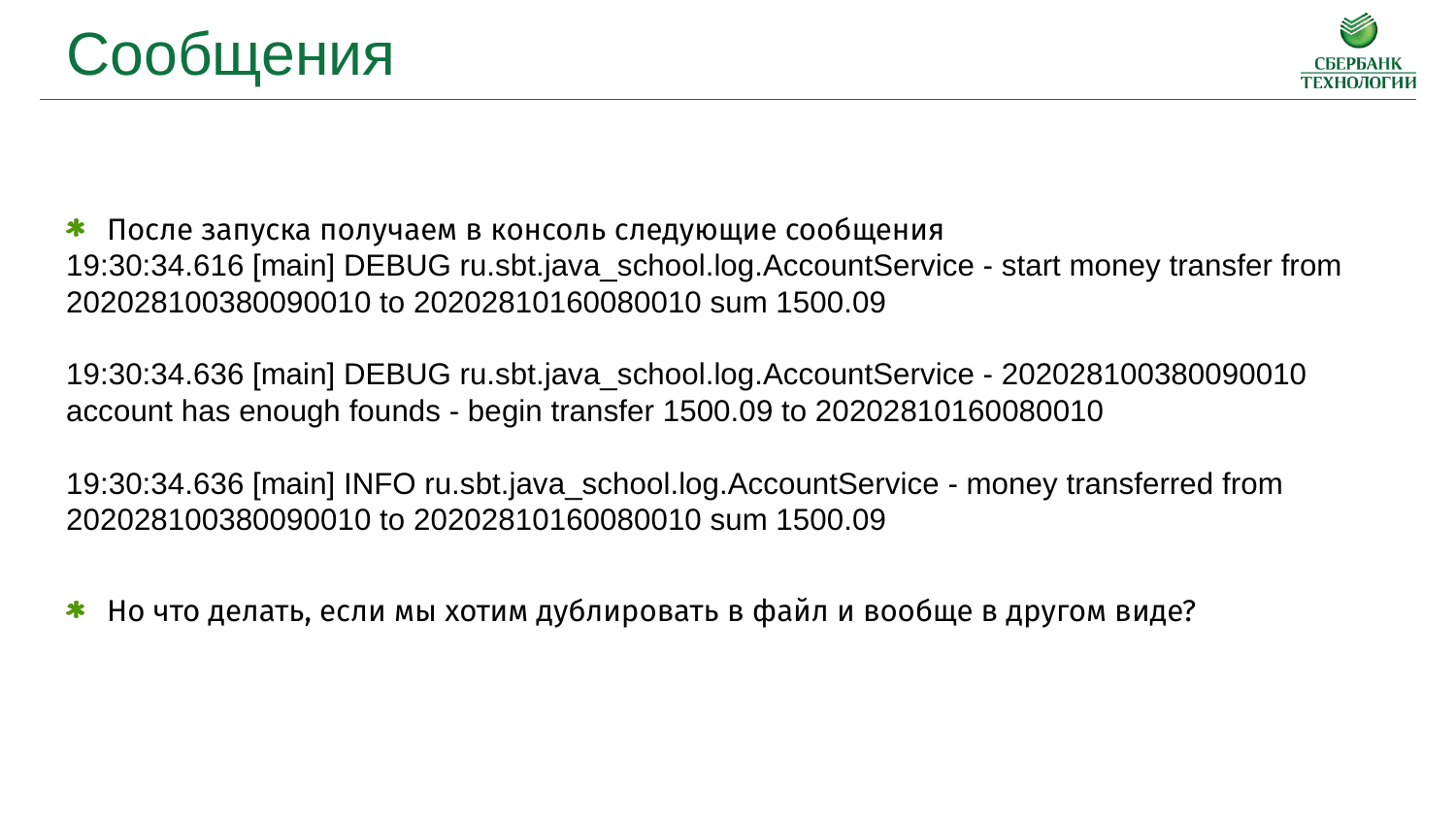

Сообщения
После запуска получаем в консоль следующие сообщения
19:30:34.616 [main] DEBUG ru.sbt.java_school.log.AccountService - start money transfer from 202028100380090010 to 20202810160080010 sum 1500.09

19:30:34.636 [main] DEBUG ru.sbt.java_school.log.AccountService - 202028100380090010 account has enough founds - begin transfer 1500.09 to 20202810160080010

19:30:34.636 [main] INFO ru.sbt.java_school.log.AccountService - money transferred from 202028100380090010 to 20202810160080010 sum 1500.09

Но что делать, если мы хотим дублировать в файл и вообще в другом виде?